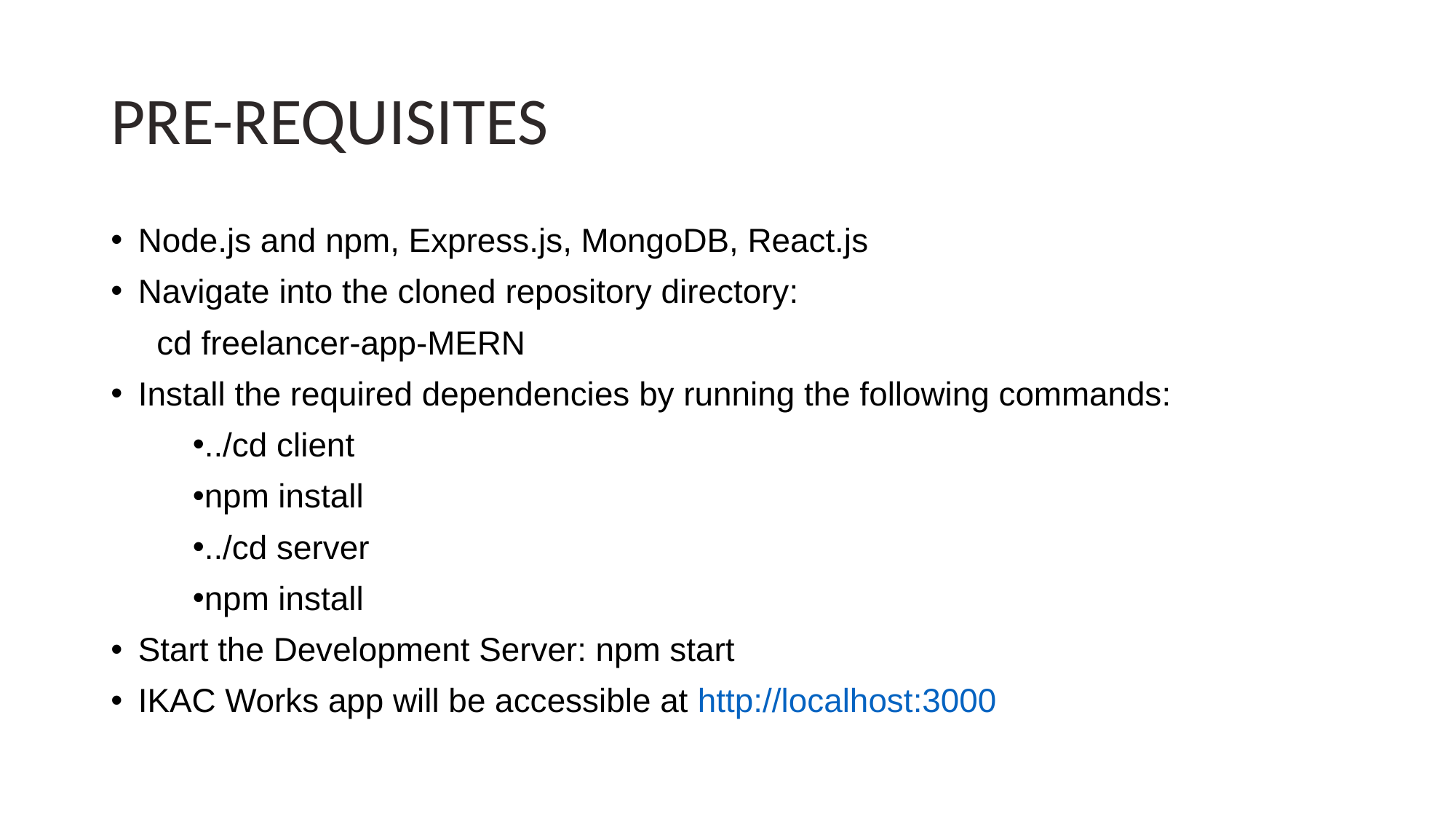

# PRE-REQUISITES
Node.js and npm, Express.js, MongoDB, React.js
Navigate into the cloned repository directory:
  cd freelancer-app-MERN
Install the required dependencies by running the following commands:
../cd client
npm install
../cd server
npm install
Start the Development Server: npm start
IKAC Works app will be accessible at http://localhost:3000